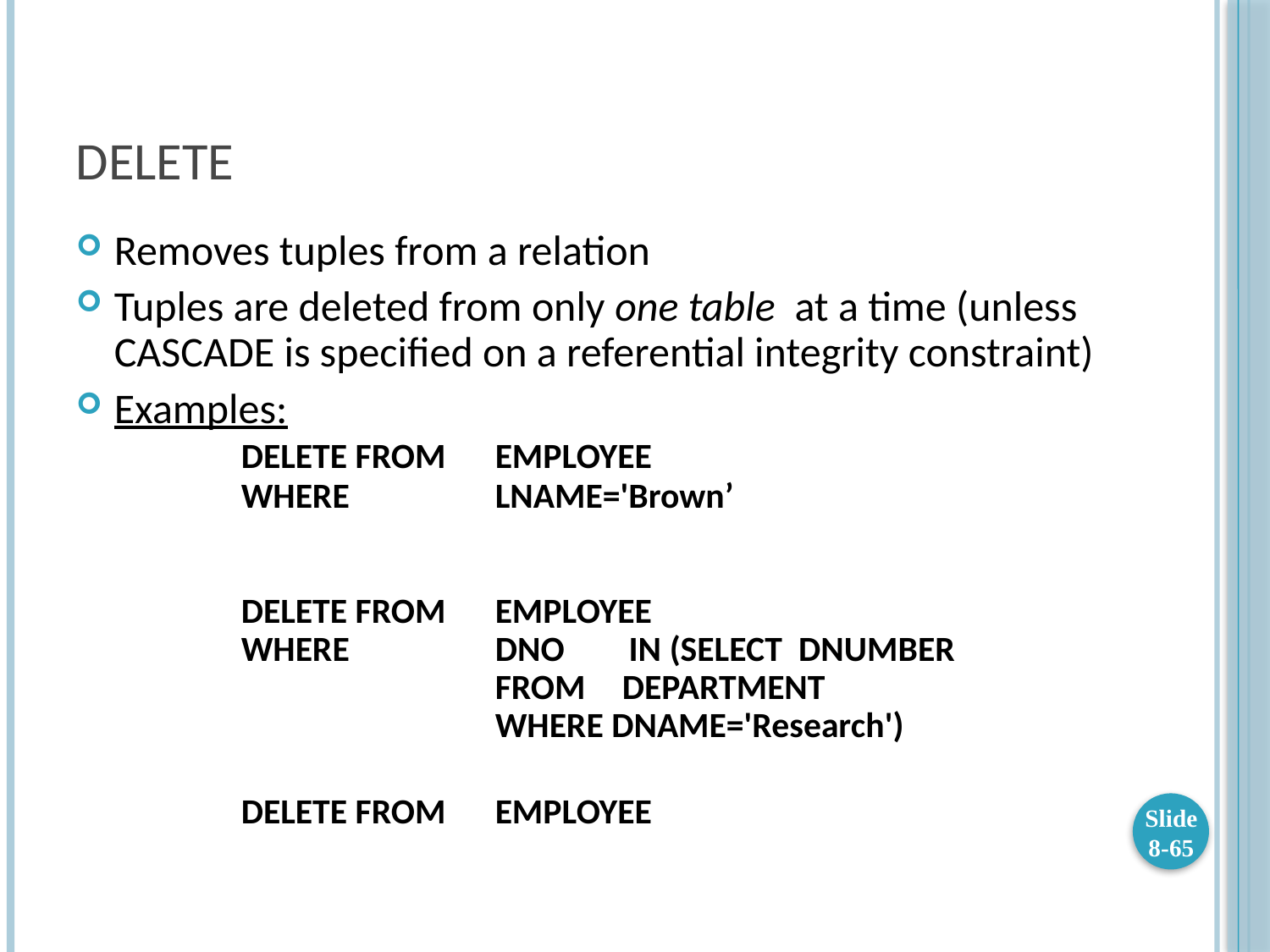

# DELETE
Removes tuples from a relation
Tuples are deleted from only one table  at a time (unless CASCADE is specified on a referential integrity constraint)
Examples:
	DELETE FROM 	EMPLOYEE
	WHERE		LNAME='Brown’
	DELETE FROM 	EMPLOYEE
	WHERE		DNO        IN (SELECT  DNUMBER
			FROM	DEPARTMENT
			WHERE DNAME='Research')
		DELETE FROM 	EMPLOYEE

Slide 8-65